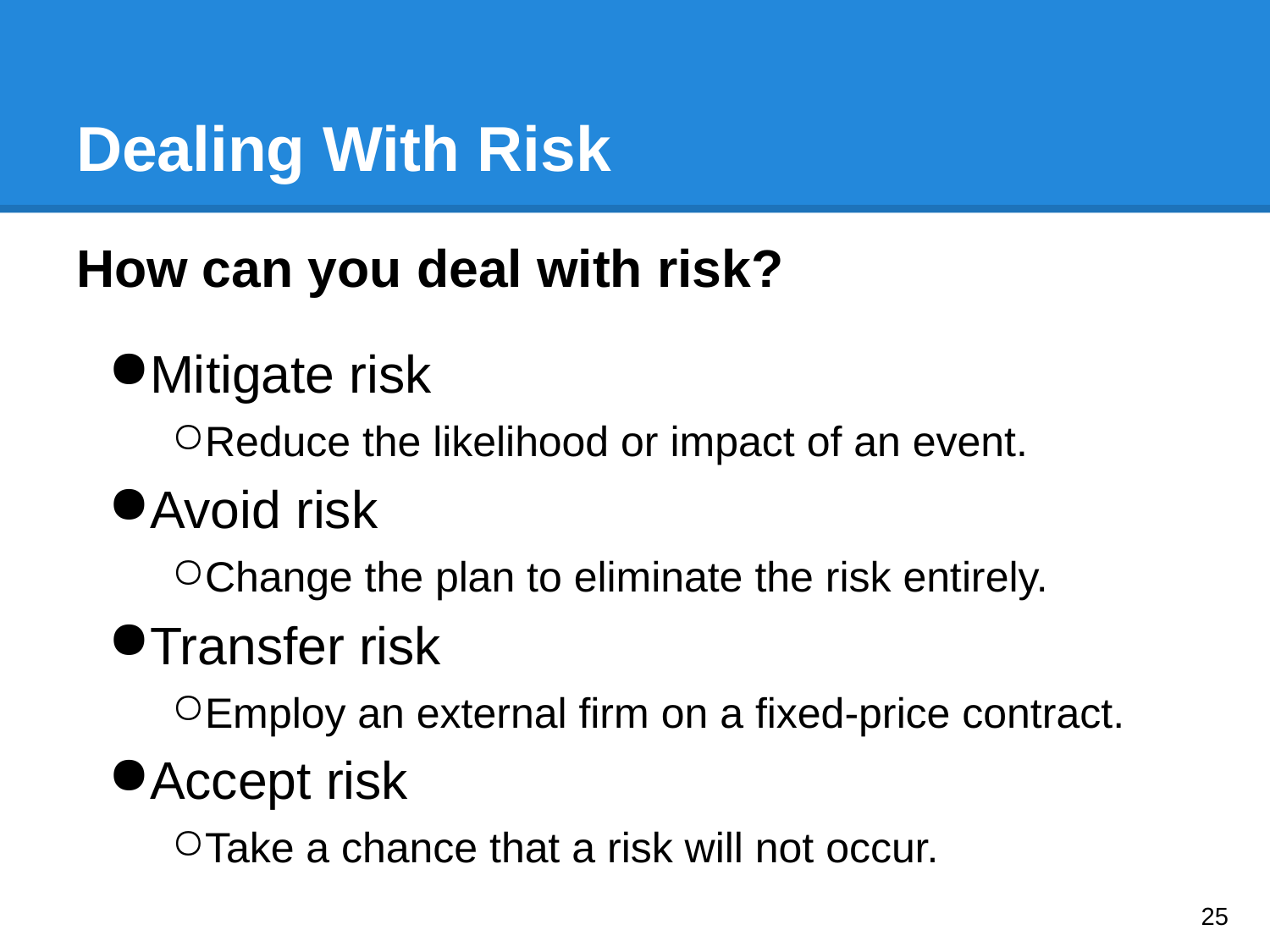

# Dealing With Risk
How can you deal with risk?

Mitigate risk
Reduce the likelihood or impact of an event.
Avoid risk
Change the plan to eliminate the risk entirely.
Transfer risk
Employ an external firm on a fixed-price contract.
Accept risk
Take a chance that a risk will not occur.
25